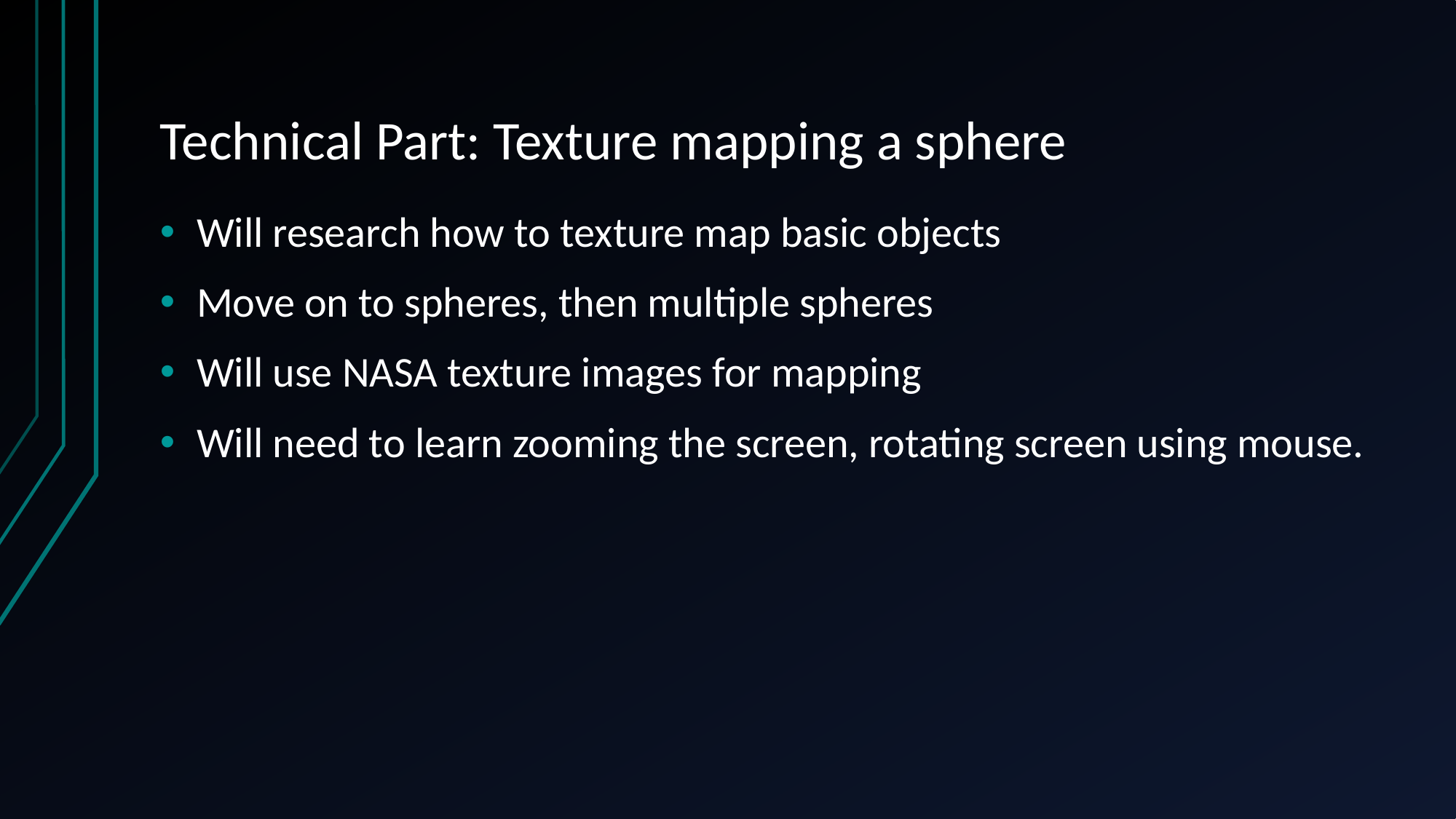

# Technical Part: Texture mapping a sphere
Will research how to texture map basic objects
Move on to spheres, then multiple spheres
Will use NASA texture images for mapping
Will need to learn zooming the screen, rotating screen using mouse.